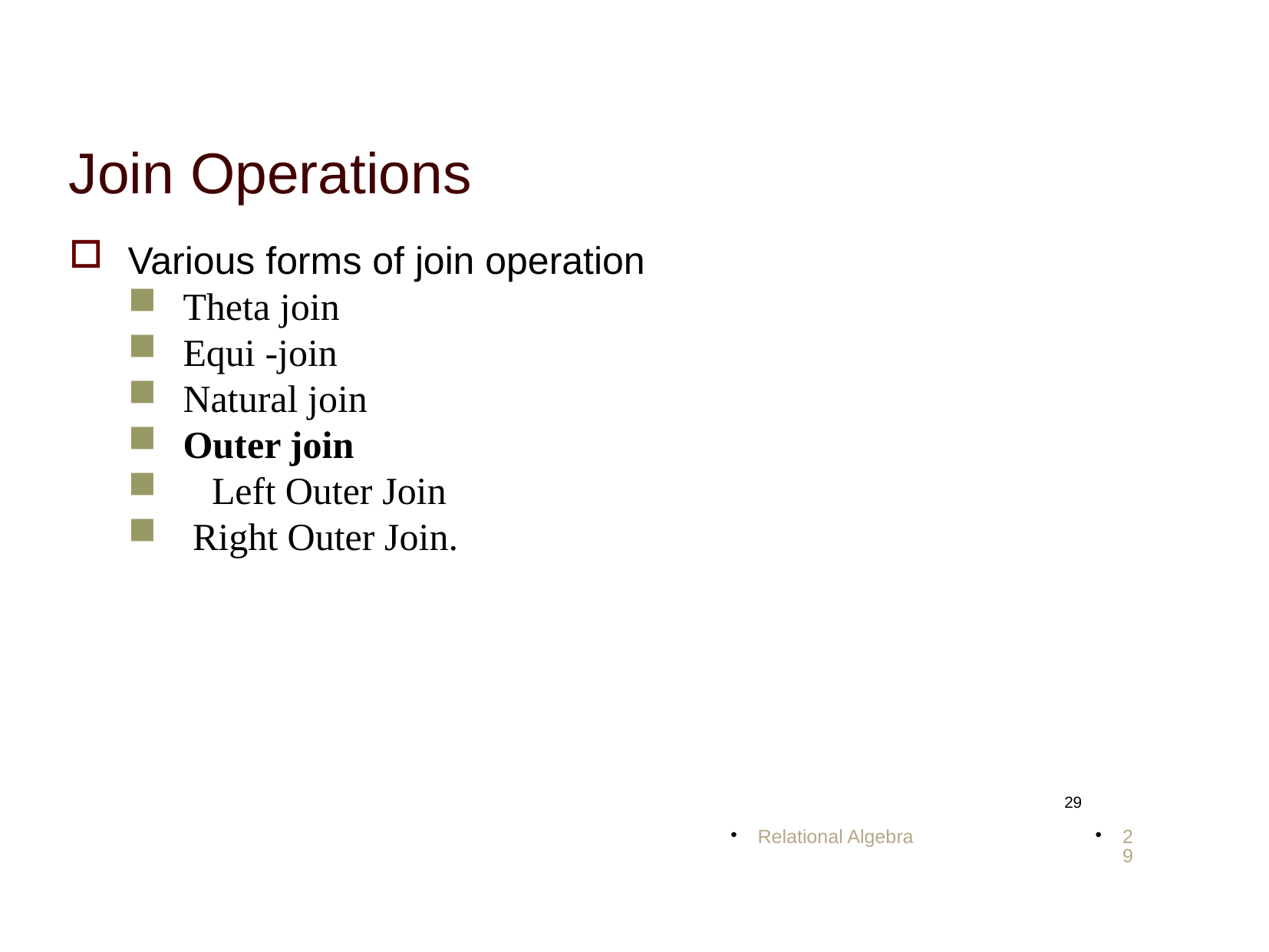

Join Operations
Various forms of join operation
Theta join
Equi -join‏
Natural join
Outer join
   Left Outer Join
 Right Outer Join.
29
Relational Algebra
29